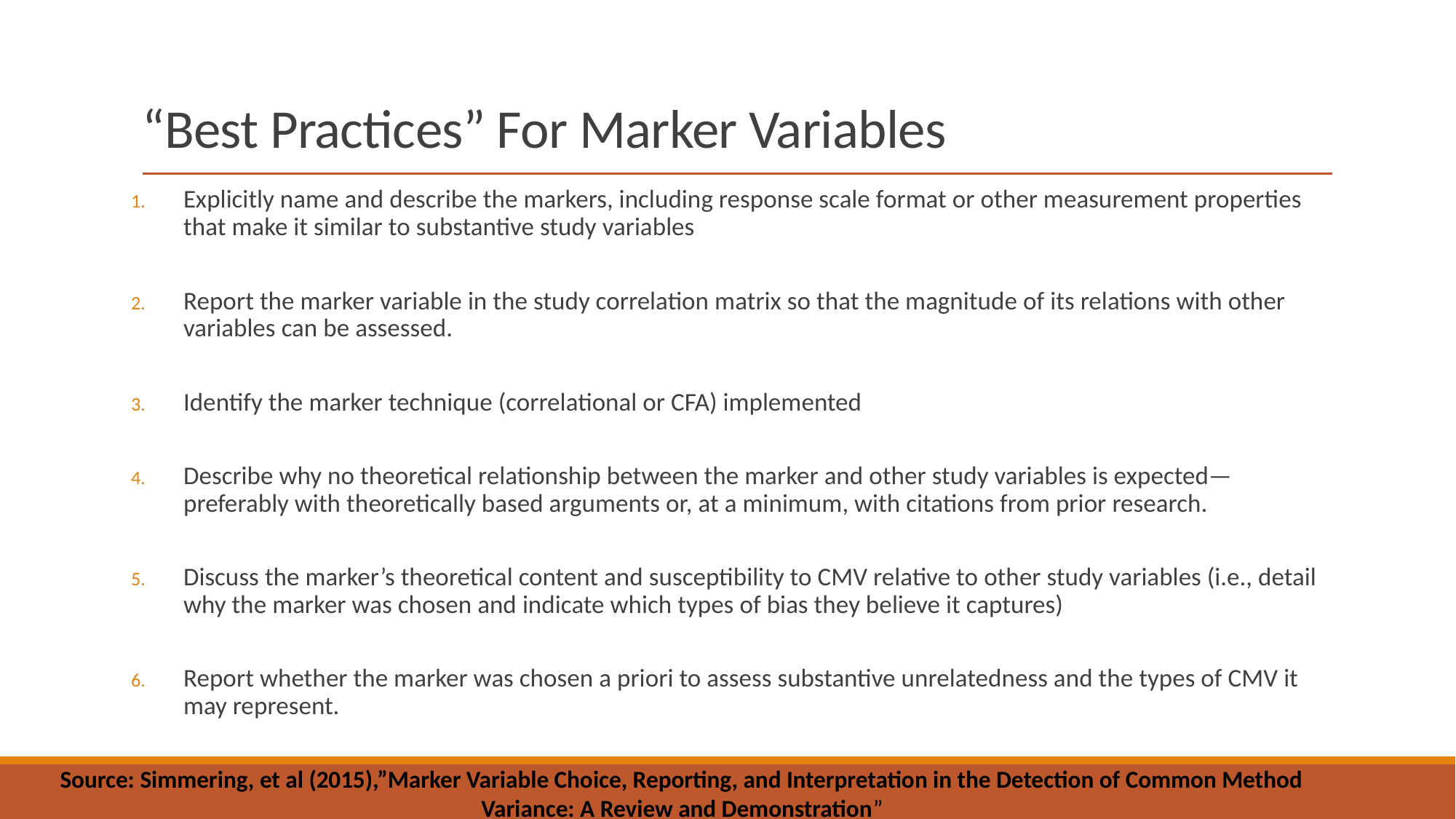

# “Best Practices” For Marker Variables
Explicitly name and describe the markers, including response scale format or other measurement properties that make it similar to substantive study variables

Report the marker variable in the study correlation matrix so that the magnitude of its relations with other variables can be assessed.

Identify the marker technique (correlational or CFA) implemented

Describe why no theoretical relationship between the marker and other study variables is expected—preferably with theoretically based arguments or, at a minimum, with citations from prior research.

Discuss the marker’s theoretical content and susceptibility to CMV relative to other study variables (i.e., detail why the marker was chosen and indicate which types of bias they believe it captures)

Report whether the marker was chosen a priori to assess substantive unrelatedness and the types of CMV it may represent.
Source: Simmering, et al (2015),”Marker Variable Choice, Reporting, and Interpretation in the Detection of Common Method Variance: A Review and Demonstration”